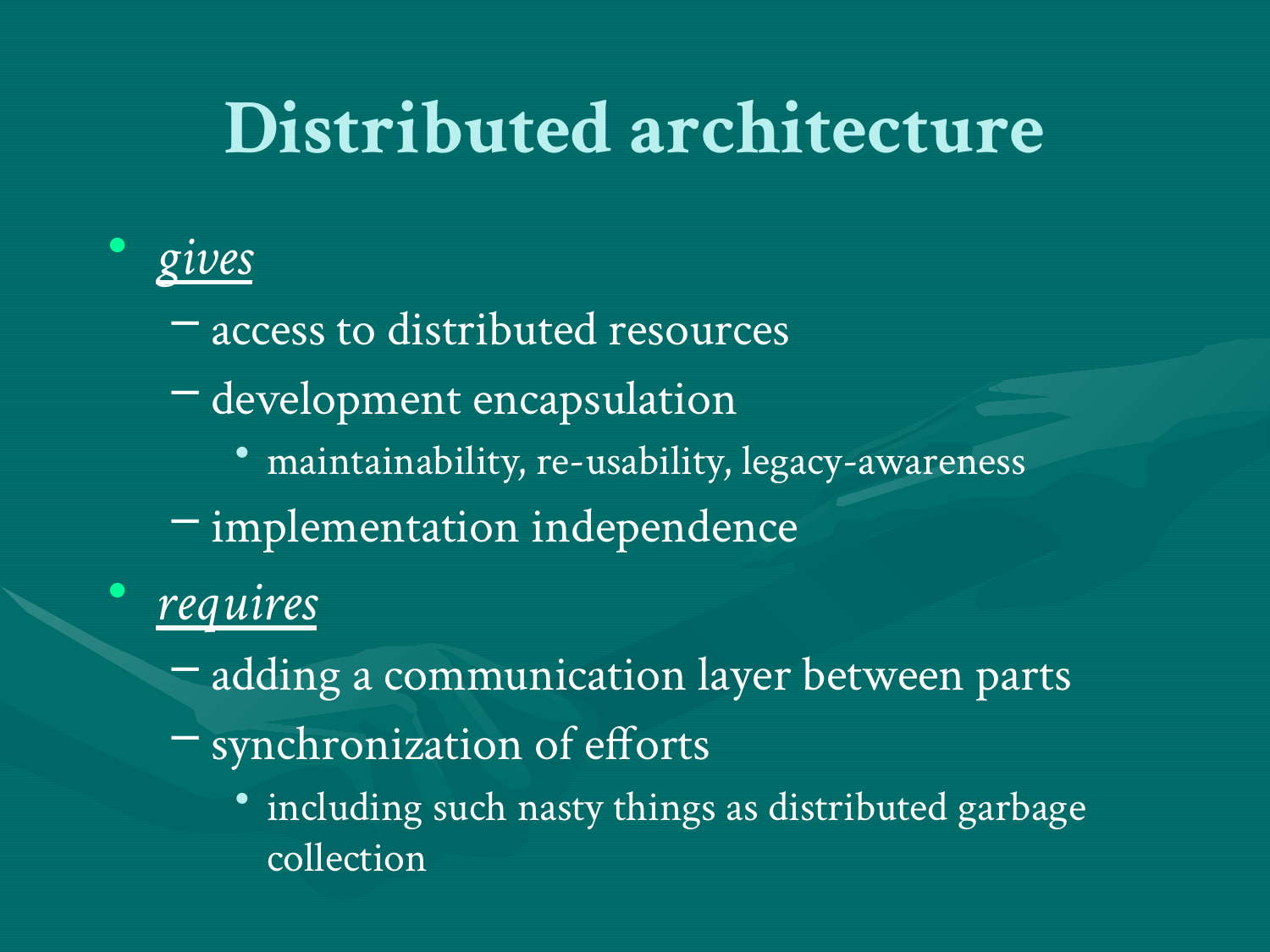

# Distributed architecture
gives
access to distributed resources
development encapsulation
maintainability, re-usability, legacy-awareness
implementation independence
requires
adding a communication layer between parts
synchronization of efforts
including such nasty things as distributed garbage collection